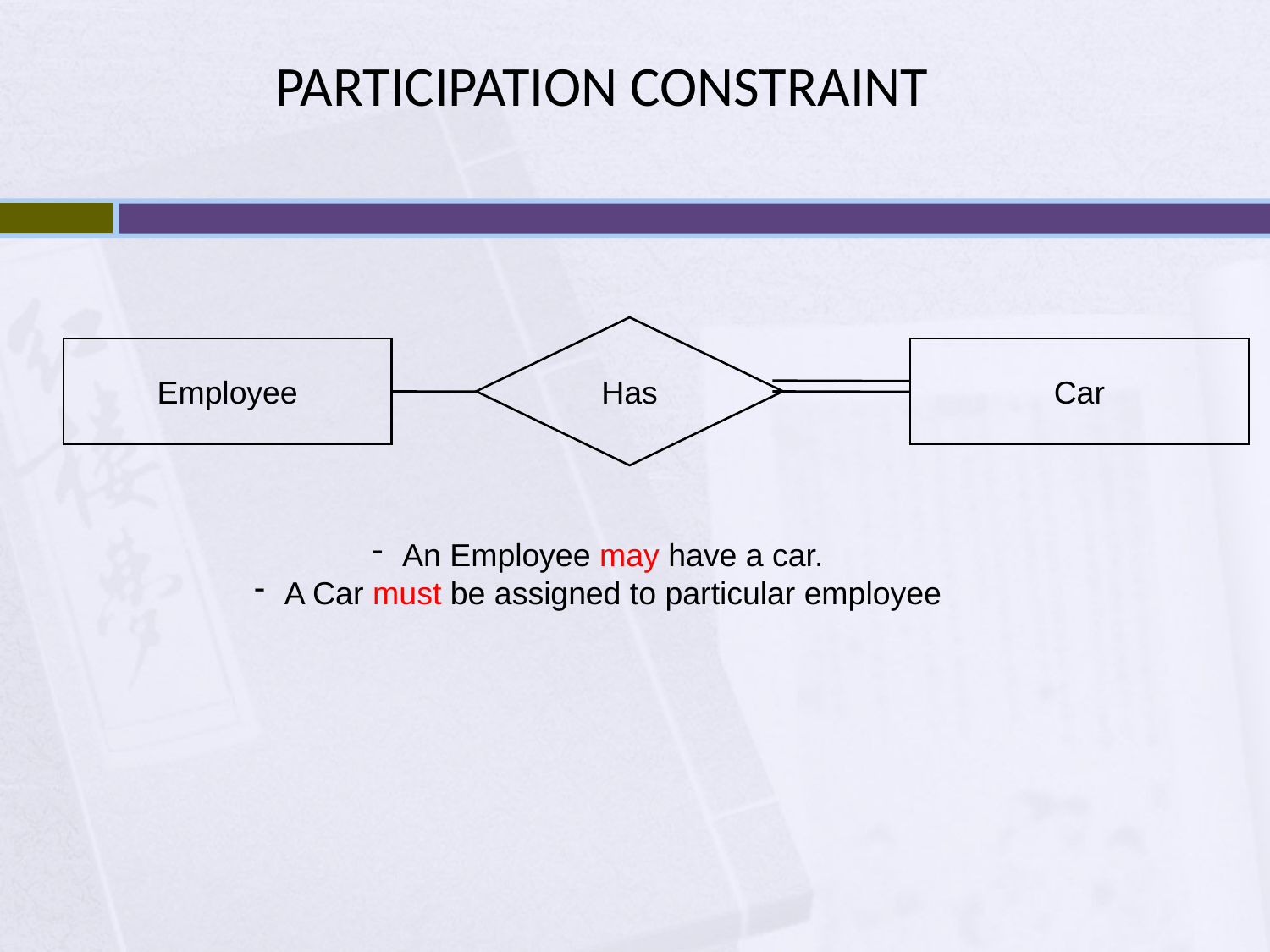

PARTICIPATION CONSTRAINT
Has

Car
Employee
An Employee may have a car.
A Car must be assigned to particular employee